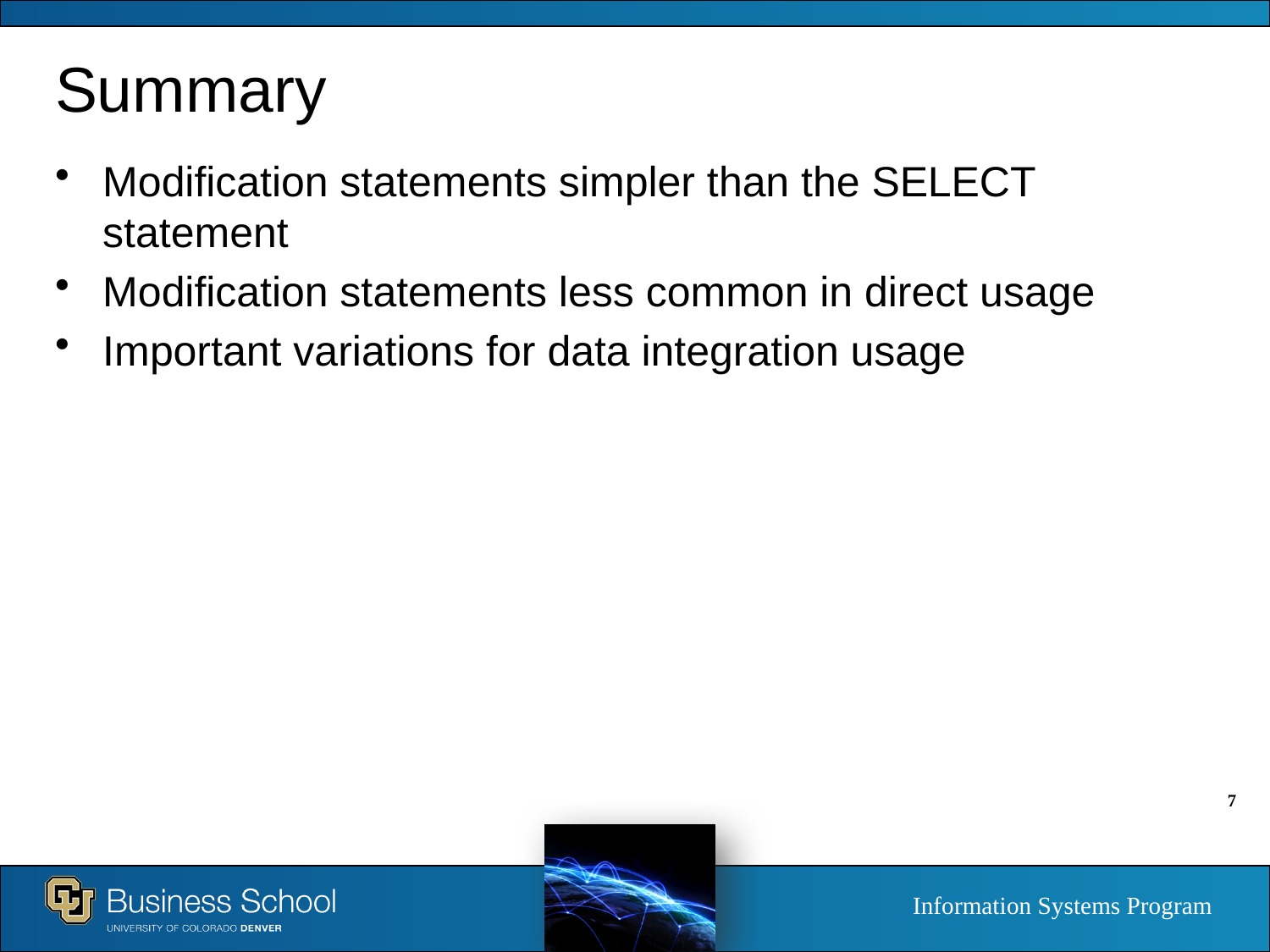

# Summary
Modification statements simpler than the SELECT statement
Modification statements less common in direct usage
Important variations for data integration usage